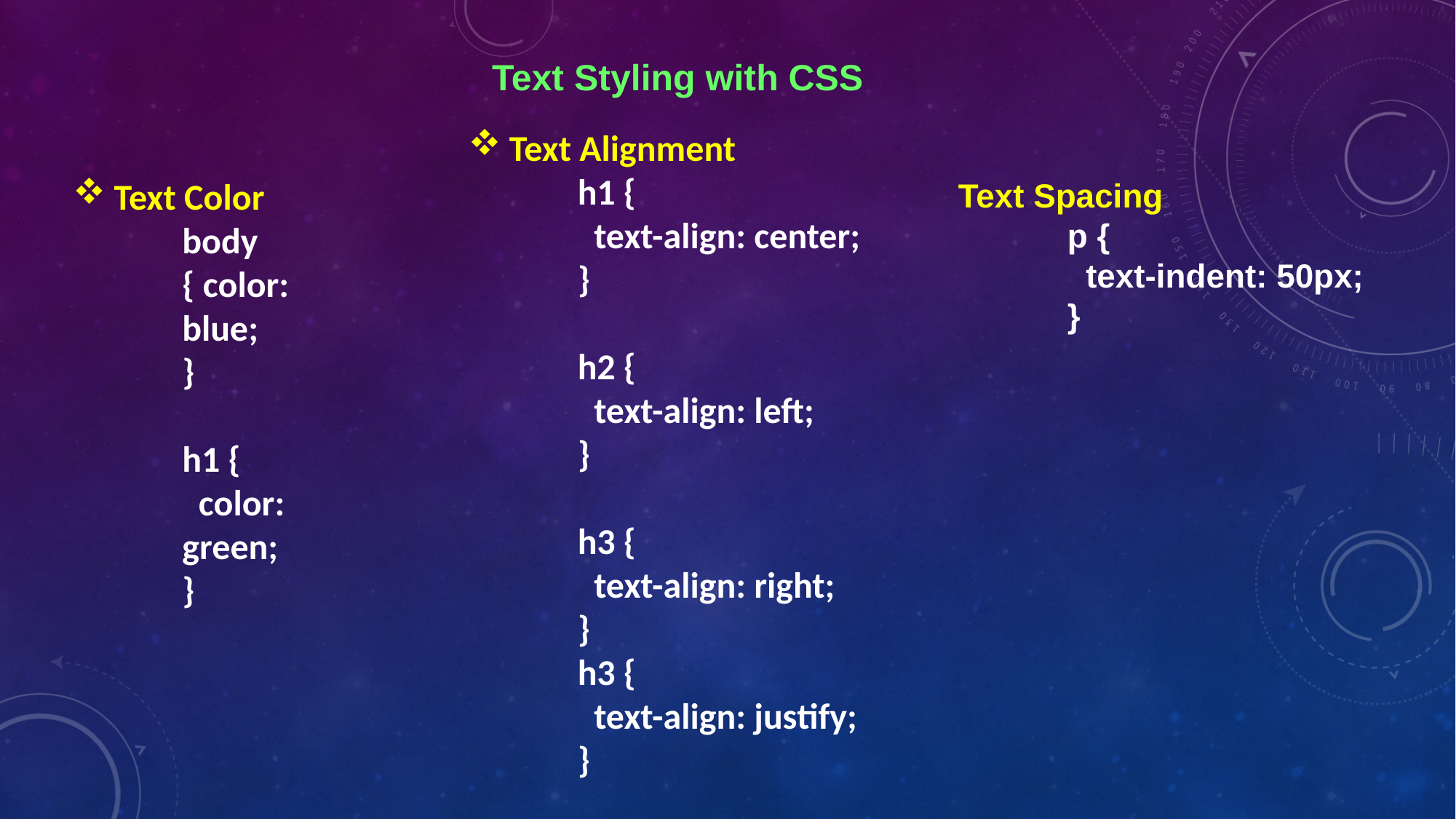

Text Styling with CSS
Text Alignment
h1 {
  text-align: center;
}

h2 {
  text-align: left;
}

h3 {
  text-align: right;
}
h3 {
  text-align: justify;
}

Text Color
body { color: blue;
}

h1 {
  color: green;
}

Text Spacing
p {
  text-indent: 50px;
}